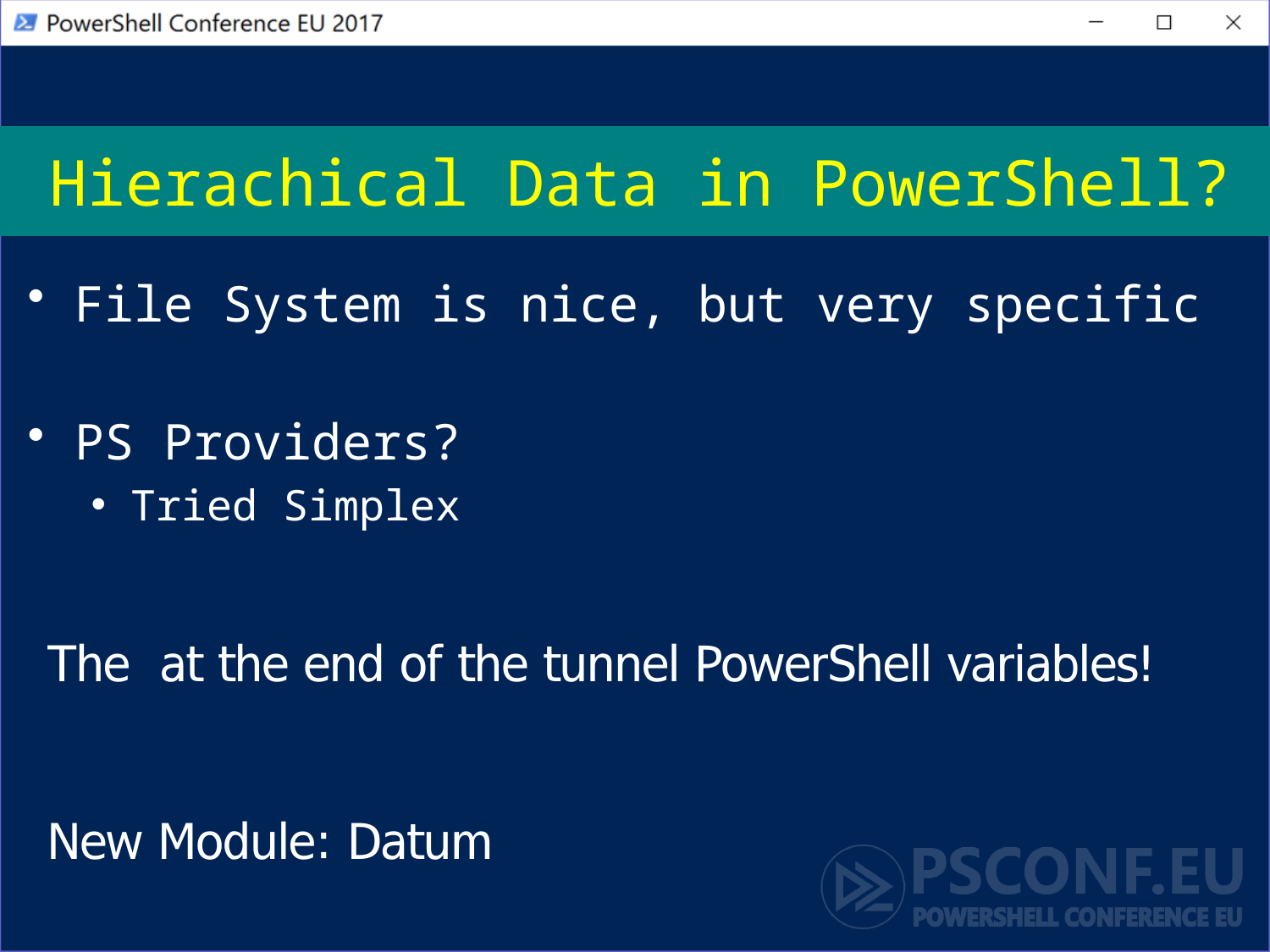

# Hierachical Data in PowerShell?
File System is nice, but very specific

PS Providers?
Tried Simplex

The  at the end of the tunnel PowerShell variables!

New Module: Datum